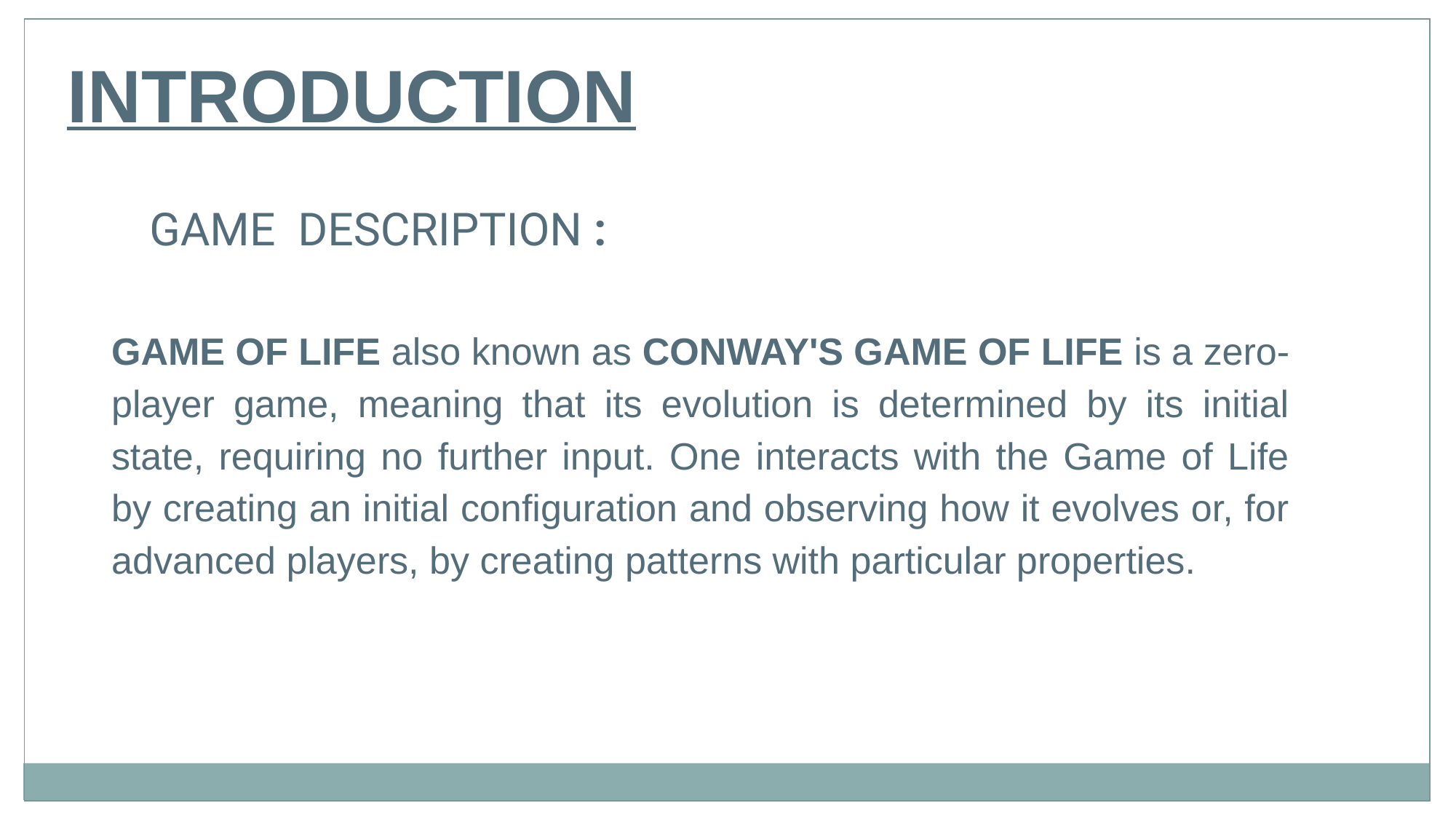

INTRODUCTION

GAME  DESCRIPTION :

GAME OF LIFE also known as CONWAY'S GAME OF LIFE is a zero-player game, meaning that its evolution is determined by its initial state, requiring no further input. One interacts with the Game of Life by creating an initial configuration and observing how it evolves or, for advanced players, by creating patterns with particular properties.